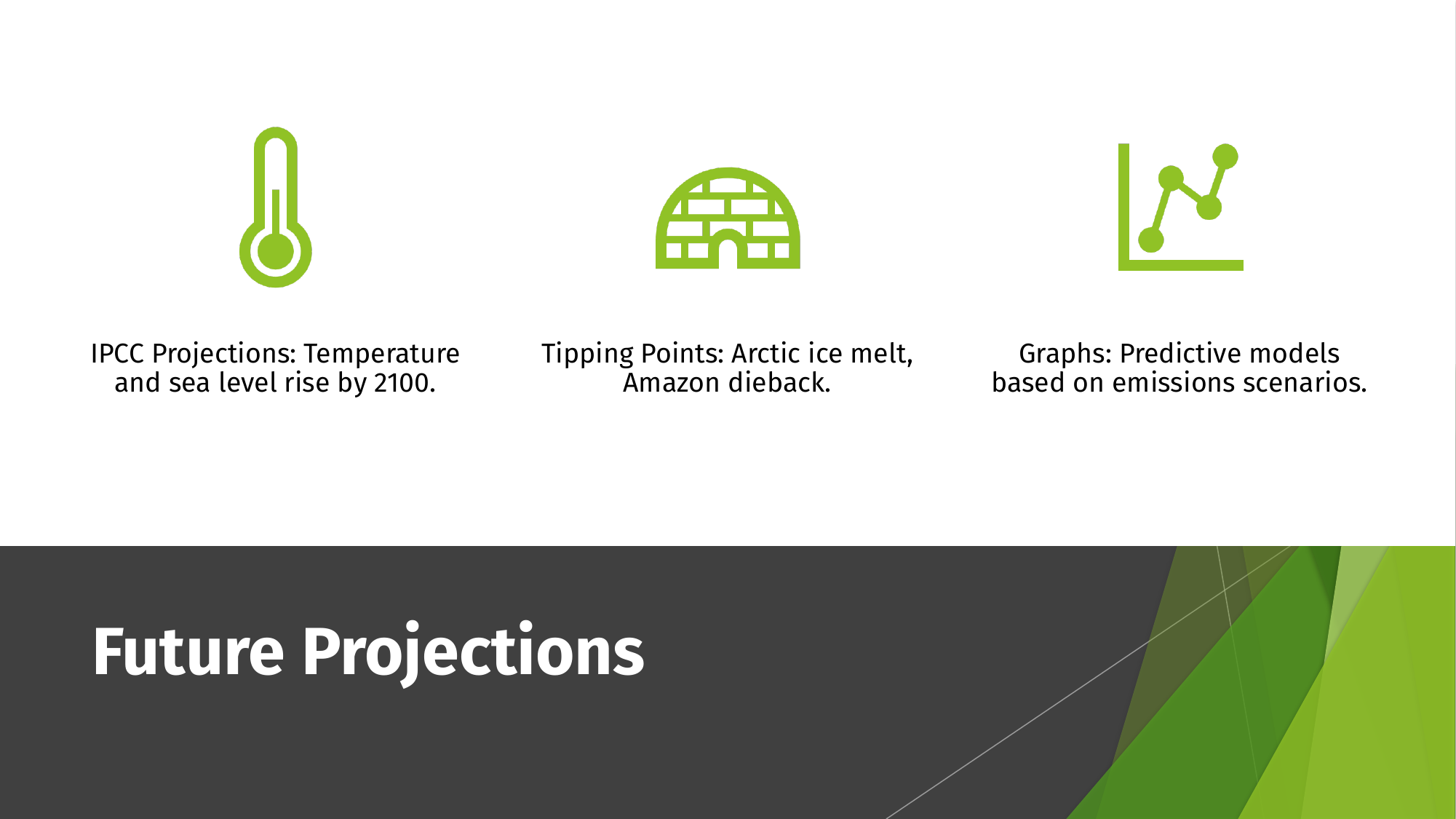

IPCC Projections: Temperature and sea level rise by 2100.
Tipping Points: Arctic ice melt, Amazon dieback.
Graphs: Predictive models based on emissions scenarios.

# Future Projections